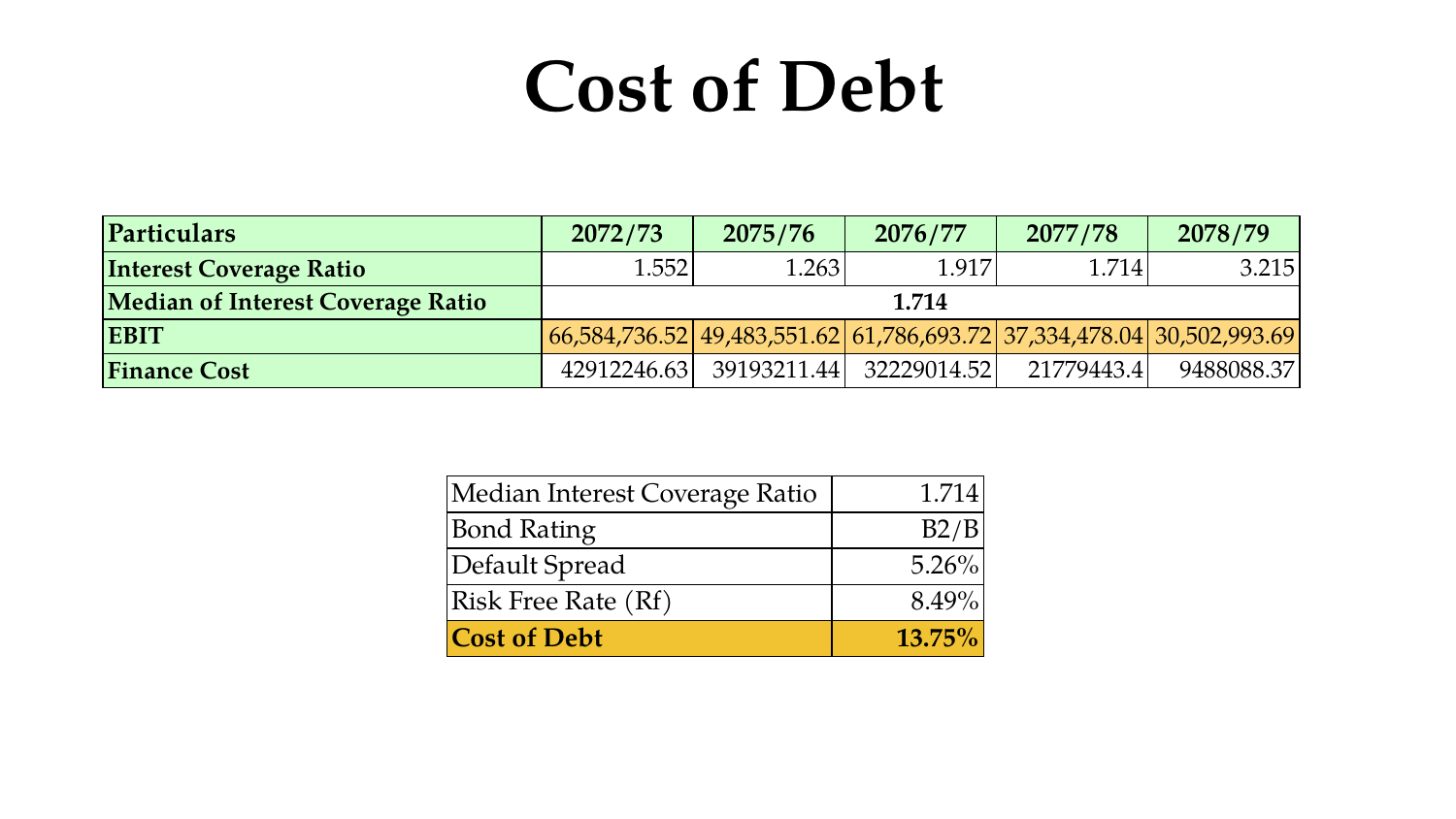

Cost of Debt

| Particulars | 2072/73 | 2075/76 | 2076/77 | 2077/78 | 2078/79 |
| --- | --- | --- | --- | --- | --- |
| Interest Coverage Ratio | 1.552 | 1.263 | 1.917 | 1.714 | 3.215 |
| Median of Interest Coverage Ratio | 1.714 |  |  |  |  |
| EBIT | 66,584,736.52 | 49,483,551.62 | 61,786,693.72 | 37,334,478.04 | 30,502,993.69 |
| Finance Cost | 42912246.63 | 39193211.44 | 32229014.52 | 21779443.4 | 9488088.37 |
| Median Interest Coverage Ratio | 1.714 |
| --- | --- |
| Bond Rating | B2/B |
| Default Spread | 5.26% |
| Risk Free Rate (Rf) | 8.49% |
| Cost of Debt | 13.75% |